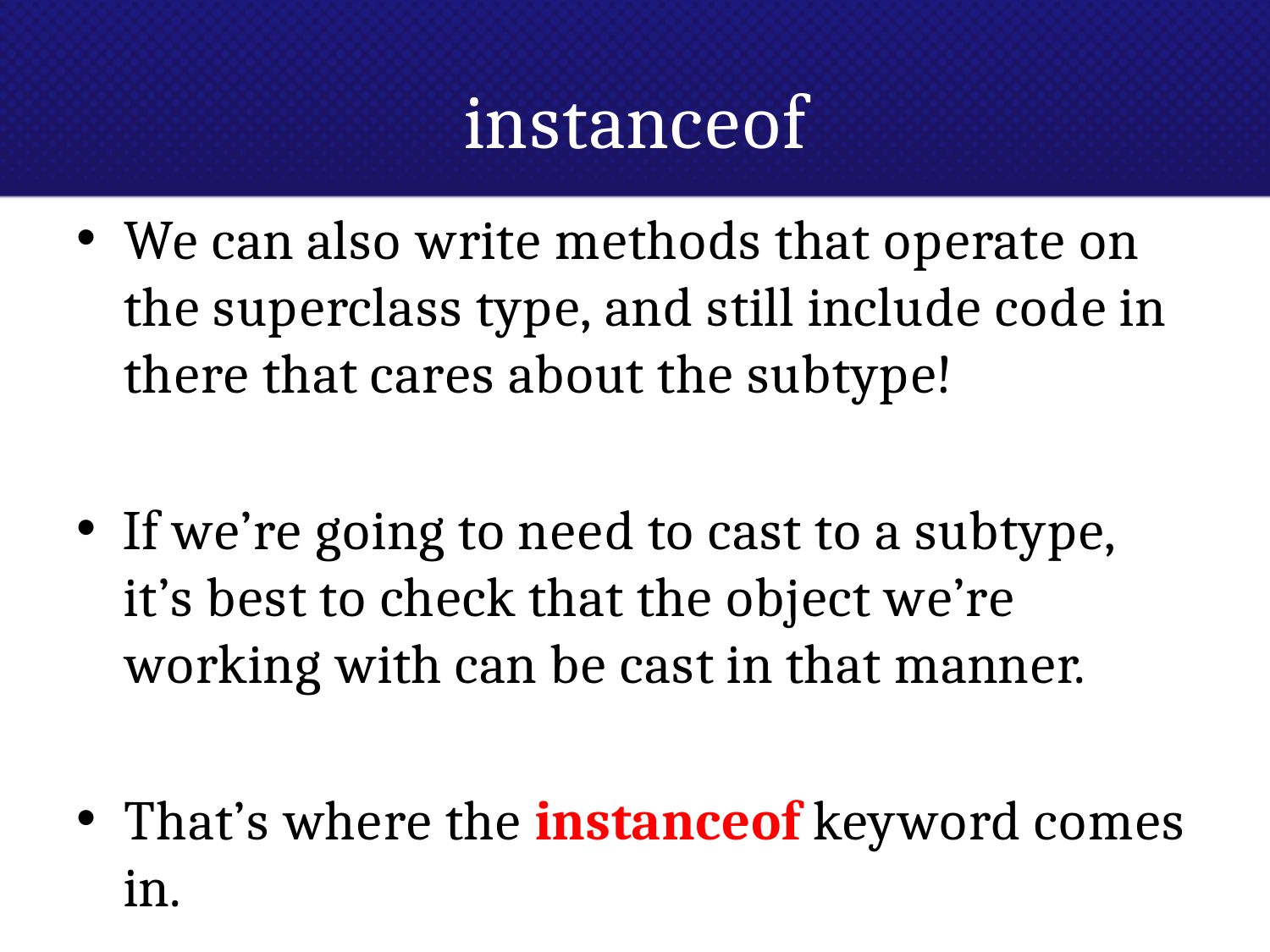

# instanceof
We can also write methods that operate on the superclass type, and still include code in there that cares about the subtype!

If we’re going to need to cast to a subtype, it’s best to check that the object we’re working with can be cast in that manner.

That’s where the instanceof keyword comes in.